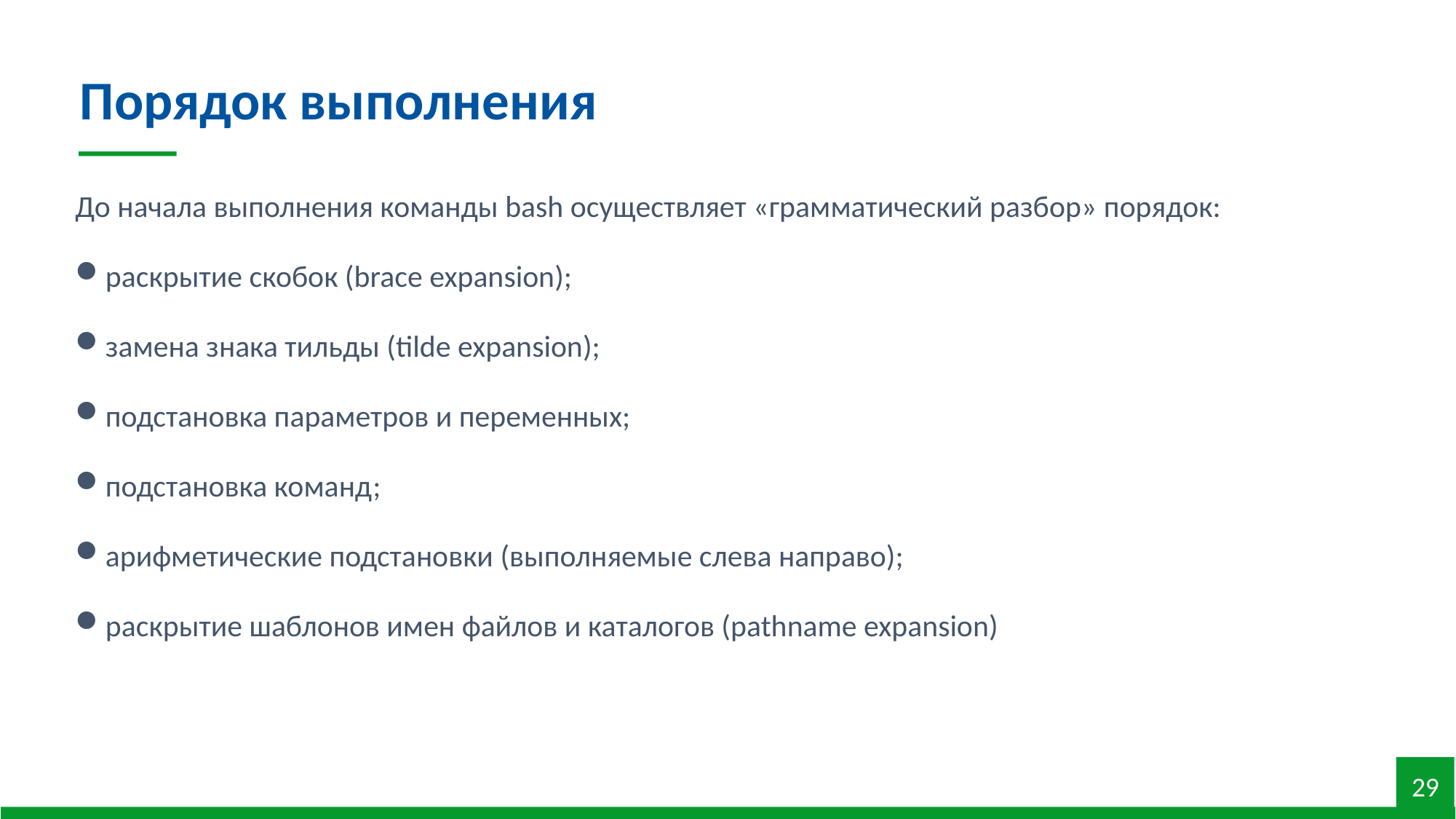

Порядок выполнения
До начала выполнения команды bash осуществляет «грамматический разбор» порядок:
раскрытие скобок (brace expansion);
замена знака тильды (tilde expansion);
подстановка параметров и переменных;
подстановка команд;
арифметические подстановки (выполняемые слева направо);
раскрытие шаблонов имен файлов и каталогов (pathname expansion)